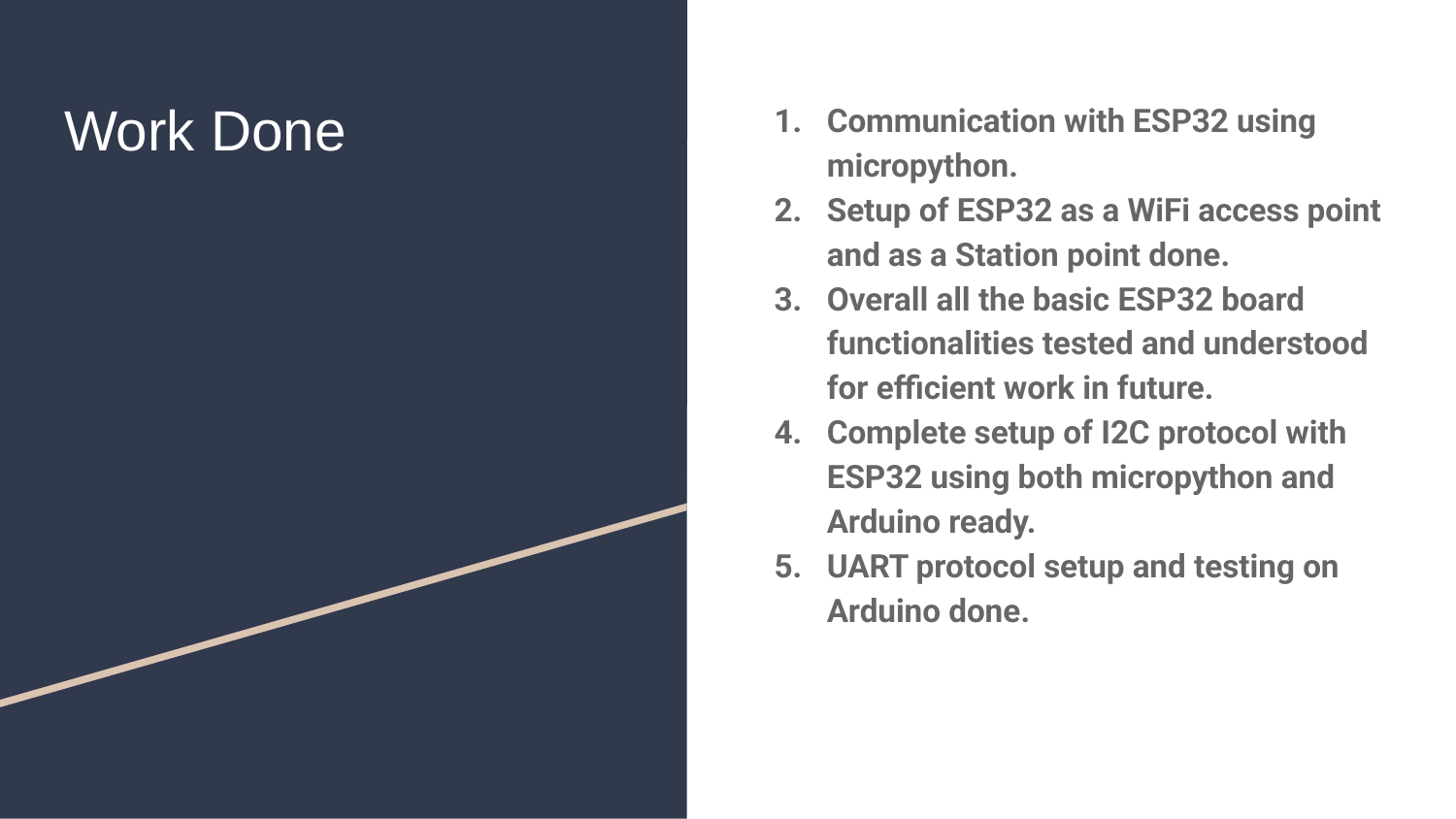

# Work Done
Communication with ESP32 using micropython.
Setup of ESP32 as a WiFi access point and as a Station point done.
Overall all the basic ESP32 board functionalities tested and understood for efficient work in future.
Complete setup of I2C protocol with ESP32 using both micropython and Arduino ready.
UART protocol setup and testing on Arduino done.